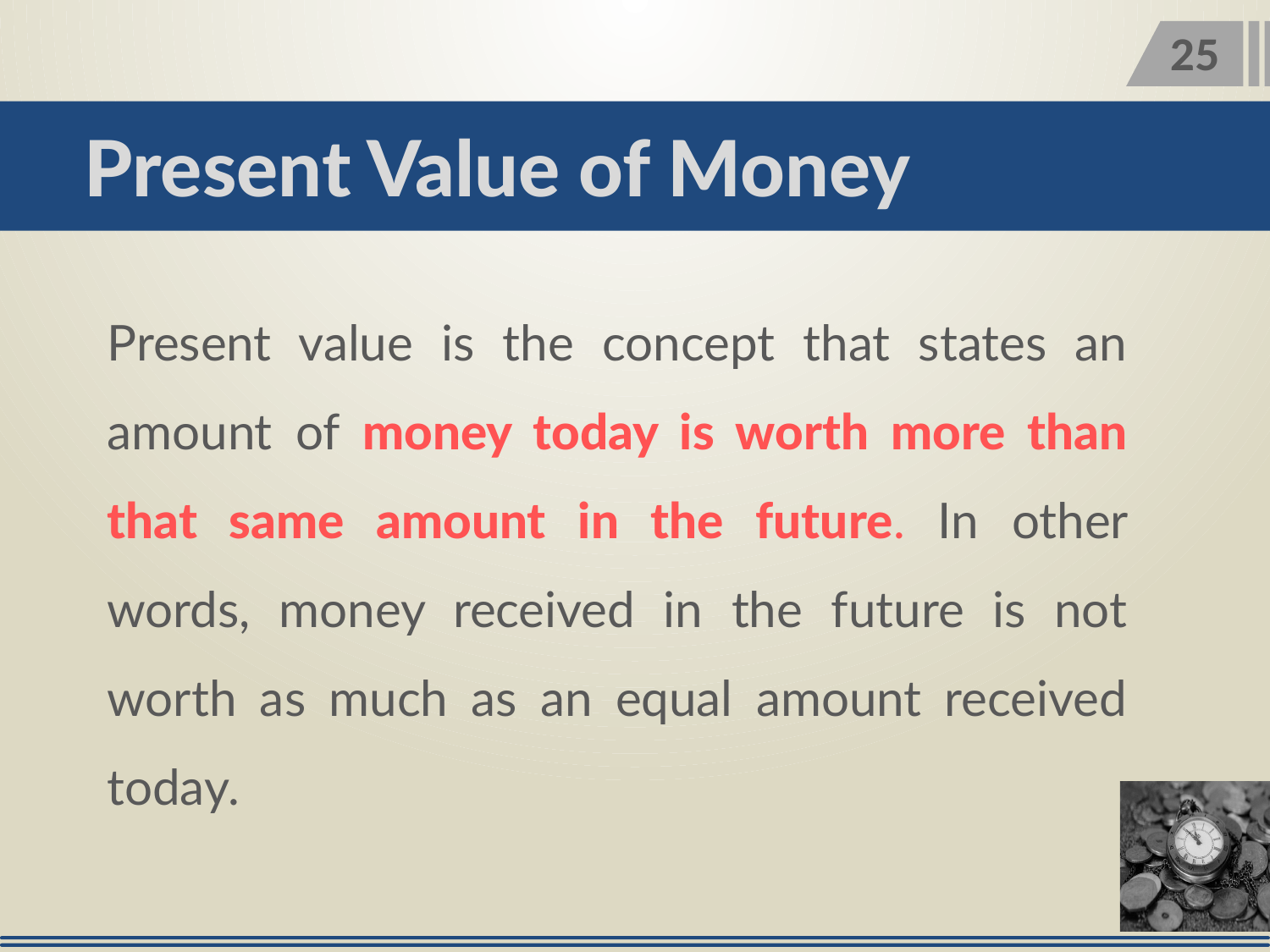

25
Present Value of Money
Present value is the concept that states an amount of money today is worth more than that same amount in the future. In other words, money received in the future is not worth as much as an equal amount received today.